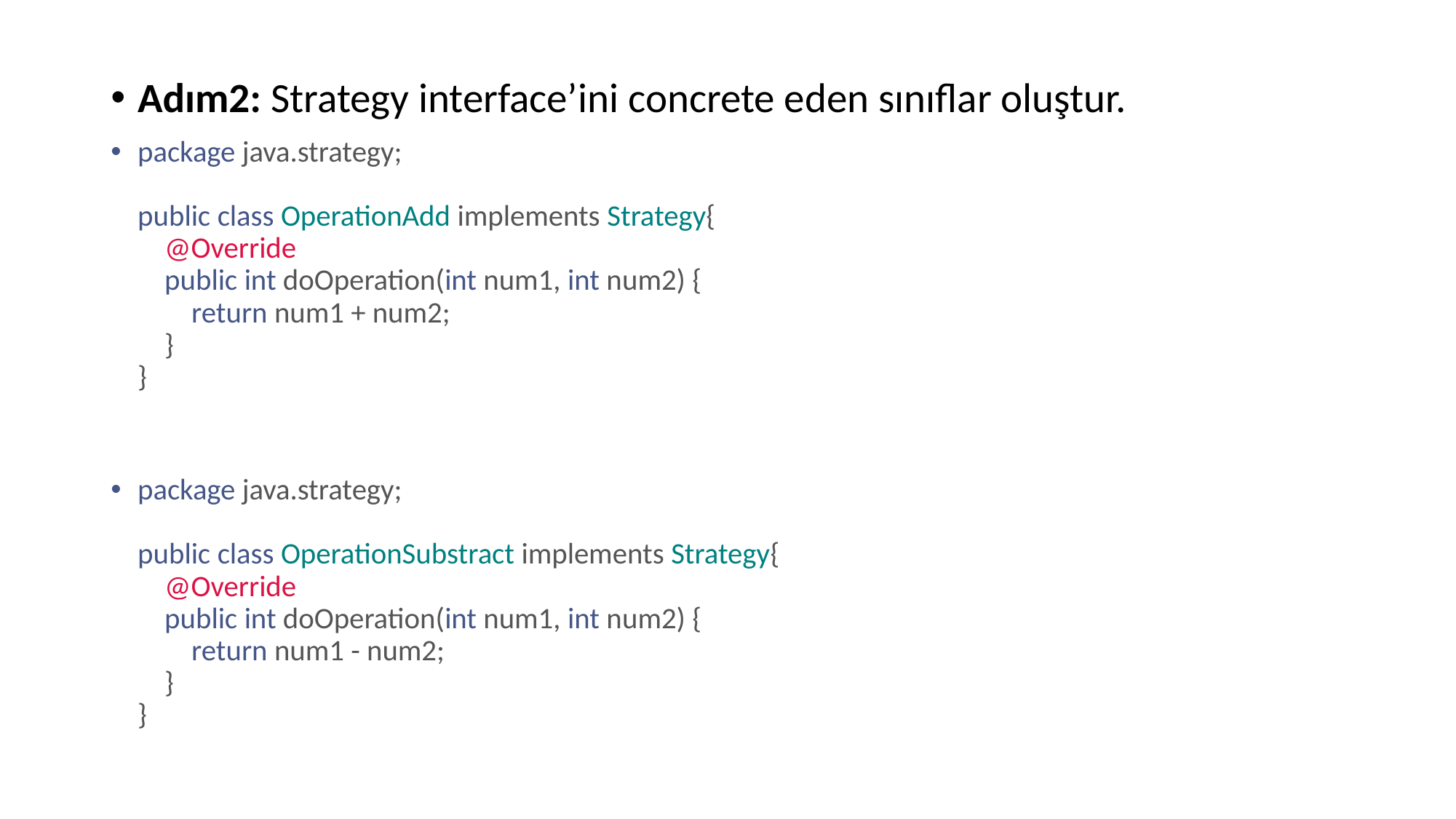

Adım2: Strategy interface’ini concrete eden sınıflar oluştur.
package java.strategy;
public class OperationAdd implements Strategy{
    @Override
    public int doOperation(int num1, int num2) {
        return num1 + num2;
    }
}

package java.strategy;
public class OperationSubstract implements Strategy{
    @Override
    public int doOperation(int num1, int num2) {
        return num1 - num2;
    }
}